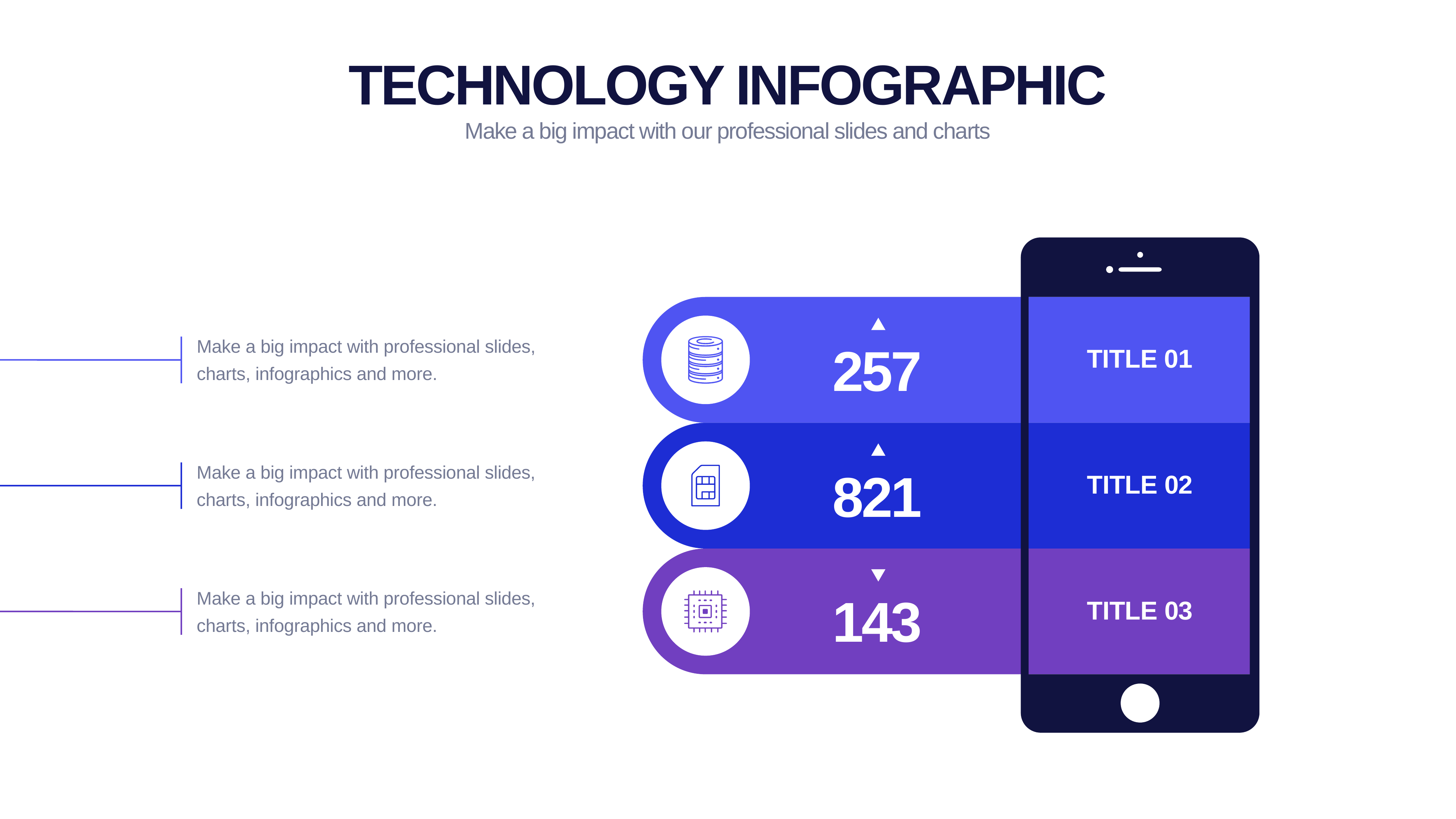

TECHNOLOGY INFOGRAPHIC
Make a big impact with our professional slides and charts

Make a big impact with professional slides, charts, infographics and more.
257

TITLE 01

Make a big impact with professional slides, charts, infographics and more.
821

TITLE 02

Make a big impact with professional slides, charts, infographics and more.
143

TITLE 03